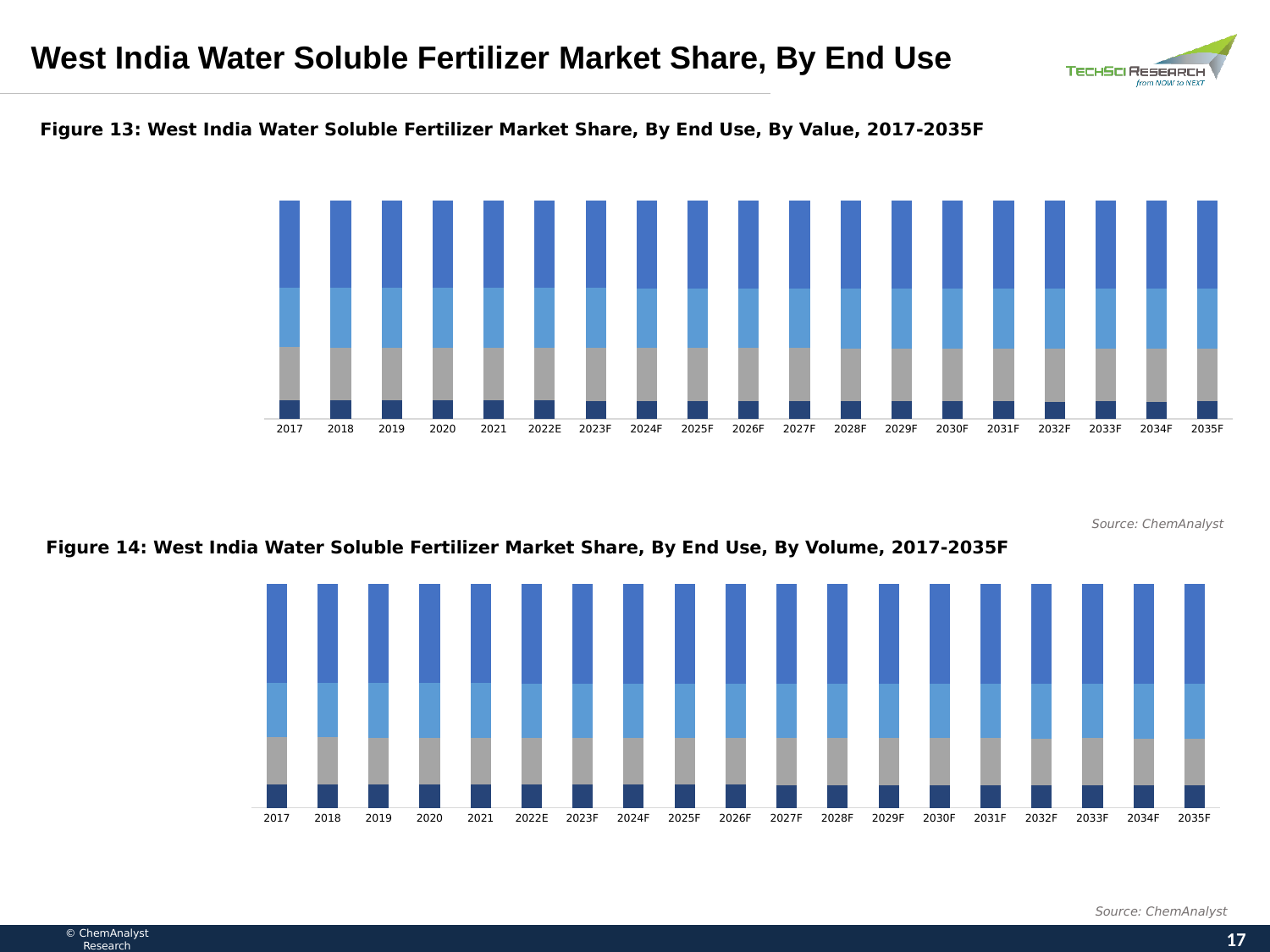

West India Water Soluble Fertilizer Market Share, By End Use
Figure 13: West India Water Soluble Fertilizer Market Share, By End Use, By Value, 2017-2035F

### Chart

| Category | Field & Cash Crops | Foliage Crops | Fruits & Vegetable | Gardening & Horticulture |
|---|---|---|---|---|
|  | 0.08600000000000008 | 0.24159999999999998 | 0.2727 | 0.3997 |
|  | 0.08540000000000003 | 0.2419 | 0.27290000000000003 | 0.3998 |
|  | 0.08530000000000004 | 0.24180000000000001 | 0.273 | 0.3999 |
|  | 0.08479999999999999 | 0.24209999999999998 | 0.27290000000000003 | 0.4002 |
|  | 0.08460000000000001 | 0.24180000000000001 | 0.2731 | 0.40049999999999997 |
|  | 0.08389999999999986 | 0.242 | 0.2735 | 0.4006 |
|  | 0.08309999999999995 | 0.24220000000000003 | 0.2737 | 0.401 |
|  | 0.0826 | 0.2425 | 0.2736 | 0.4013 |
|  | 0.08179999999999987 | 0.24270000000000003 | 0.2739 | 0.4016 |
|  | 0.0818000000000001 | 0.24259999999999998 | 0.2738 | 0.4018 |
|  | 0.08099999999999996 | 0.2429 | 0.274 | 0.4021 |
|  | 0.0807 | 0.24280000000000002 | 0.2741 | 0.4024 |
|  | 0.08030000000000004 | 0.24270000000000003 | 0.27440000000000003 | 0.4026 |
|  | 0.08010000000000006 | 0.2425 | 0.2745 | 0.4029 |
|  | 0.07990000000000008 | 0.2424 | 0.2746 | 0.4031 |
|  | 0.0797000000000001 | 0.24209999999999998 | 0.2748 | 0.4034 |
|  | 0.07989999999999997 | 0.2419 | 0.27490000000000003 | 0.4033 |
|  | 0.07979999999999998 | 0.24170000000000003 | 0.275 | 0.4035 |
|  | 0.07990000000000008 | 0.24180000000000001 | 0.2747 | 0.4036 |
Source: ChemAnalyst
Figure 14: West India Water Soluble Fertilizer Market Share, By End Use, By Volume, 2017-2035F

### Chart

| Category | Field & Cash Crops | Foliage Crops | Fruits & Vegetable | Gardening & Horticulture |
|---|---|---|---|---|
|  | 0.10609999999999997 | 0.2085 | 0.2427 | 0.4427 |
|  | 0.10540000000000005 | 0.2088 | 0.243 | 0.44279999999999997 |
|  | 0.10530000000000006 | 0.20870000000000002 | 0.24309999999999998 | 0.44289999999999996 |
|  | 0.10458999999999996 | 0.209 | 0.24320999999999998 | 0.4432 |
|  | 0.10450000000000004 | 0.20870000000000002 | 0.2433 | 0.44349999999999995 |
|  | 0.10400000000000009 | 0.2089 | 0.2435 | 0.4436 |
|  | 0.10329999999999995 | 0.20910000000000004 | 0.2437 | 0.44389999999999996 |
|  | 0.10319999999999996 | 0.2094 | 0.24359999999999998 | 0.4438 |
|  | 0.10239999999999994 | 0.20960000000000004 | 0.24389999999999998 | 0.4441 |
|  | 0.10250000000000004 | 0.2095 | 0.2438 | 0.4442 |
|  | 0.10220000000000007 | 0.20980000000000001 | 0.244 | 0.44399999999999995 |
|  | 0.1018 | 0.20970000000000003 | 0.24409999999999998 | 0.44439999999999996 |
|  | 0.10170000000000001 | 0.20960000000000004 | 0.24439999999999998 | 0.4443 |
|  | 0.10149999999999992 | 0.2094 | 0.2445 | 0.4446 |
|  | 0.10119999999999996 | 0.2093 | 0.2448 | 0.4447 |
|  | 0.10110000000000008 | 0.209 | 0.245 | 0.44489999999999996 |
|  | 0.10150000000000003 | 0.2088 | 0.24489999999999998 | 0.4448 |
|  | 0.10130000000000006 | 0.20860000000000004 | 0.24509999999999998 | 0.44499999999999995 |
|  | 0.10110000000000008 | 0.20870000000000002 | 0.2453 | 0.44489999999999996 |
Source: ChemAnalyst
17